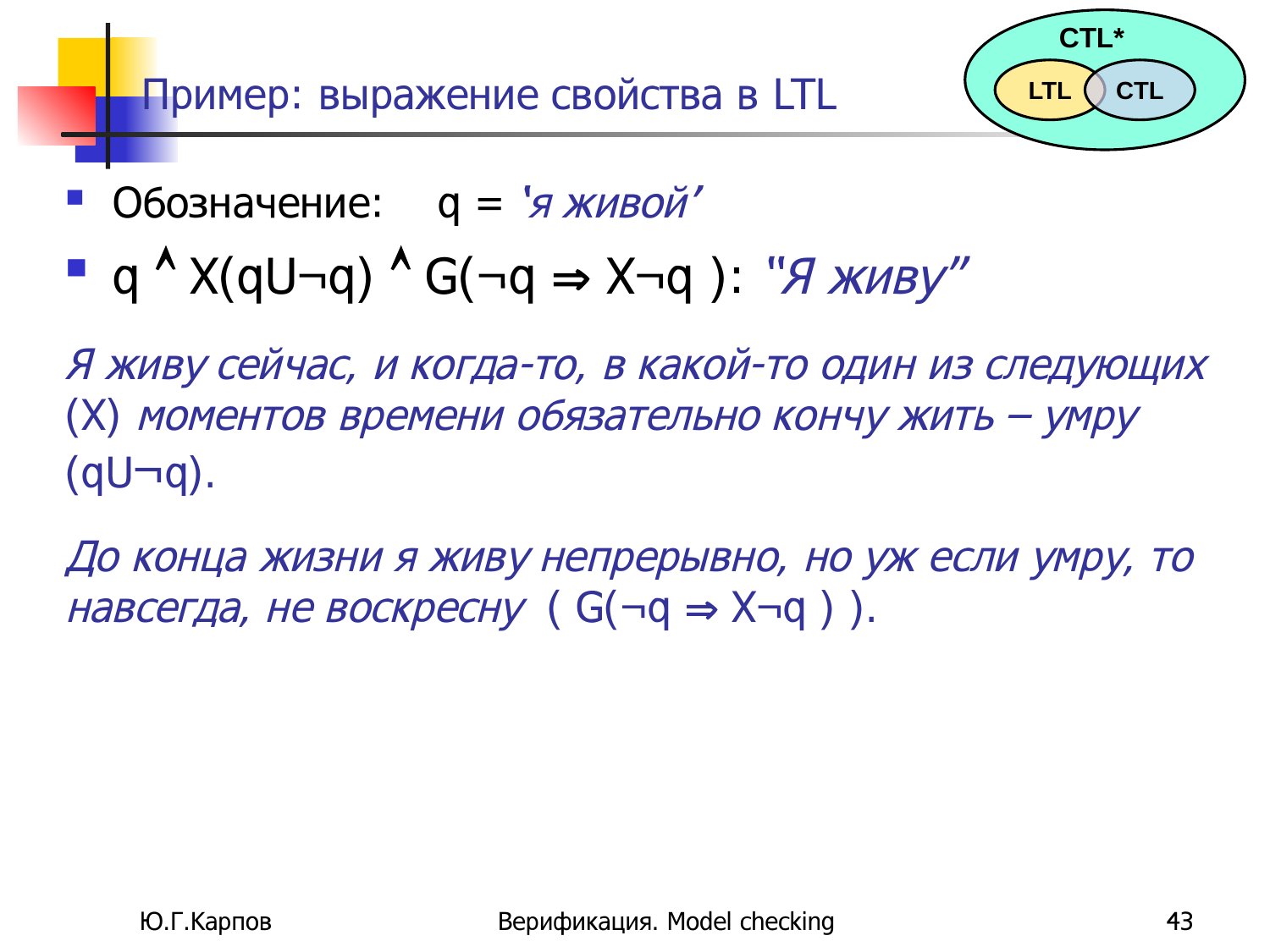

CTL*

LTL

CTL
# Пример: выражение свойства в LTL
Обозначение:    q = ‘я живой’
q ∧ X(qU¬q) ∧ G(¬q ⇒ X¬q ): “Я живу”
Я живу сейчас, и когда-то, в какой-то один из следующих (X) моментов времени обязательно кончу жить – умру (qU¬q).
До конца жизни я живу непрерывно, но уж если умру, то навсегда, не воскресну  ( G(¬q ⇒ X¬q ) ).

Ю.Г.Карпов
Верификация. Model checking
43